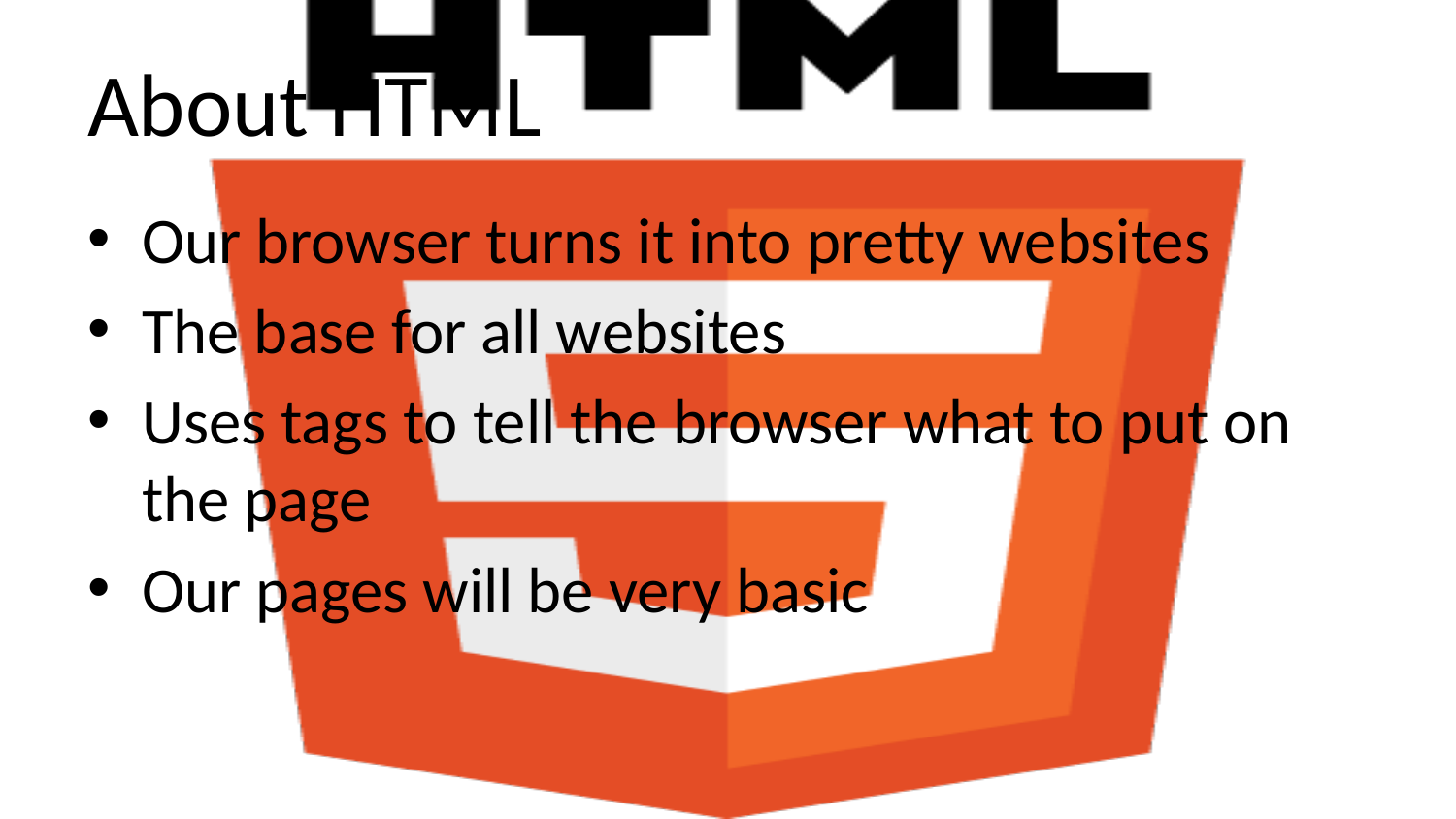

# About HTML
Our browser turns it into pretty websites
The base for all websites
Uses tags to tell the browser what to put on the page
Our pages will be very basic